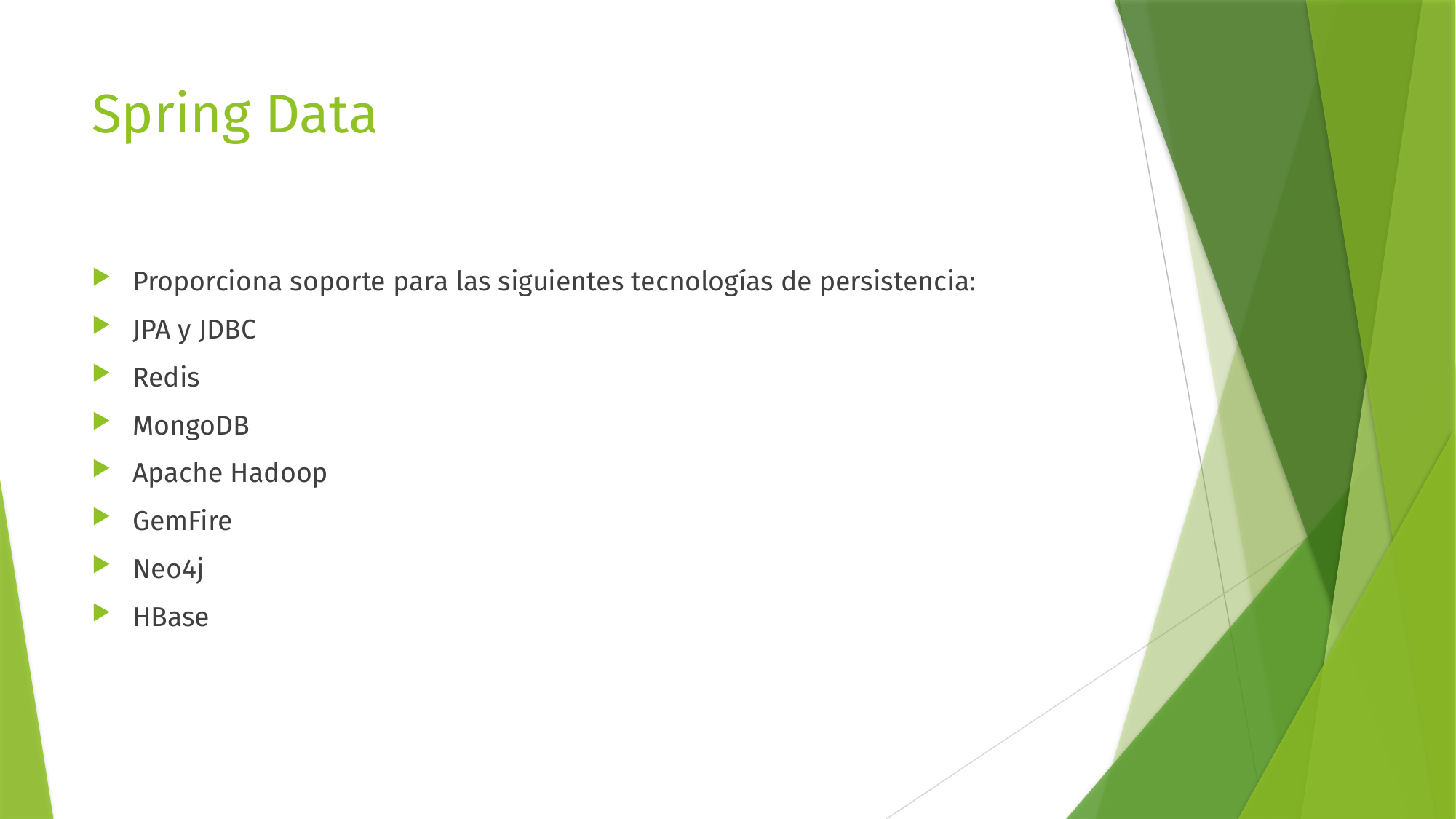

# Spring Data
Proporciona soporte para las siguientes tecnologías de persistencia:
JPA y JDBC
Redis
MongoDB
Apache Hadoop
GemFire
Neo4j
HBase